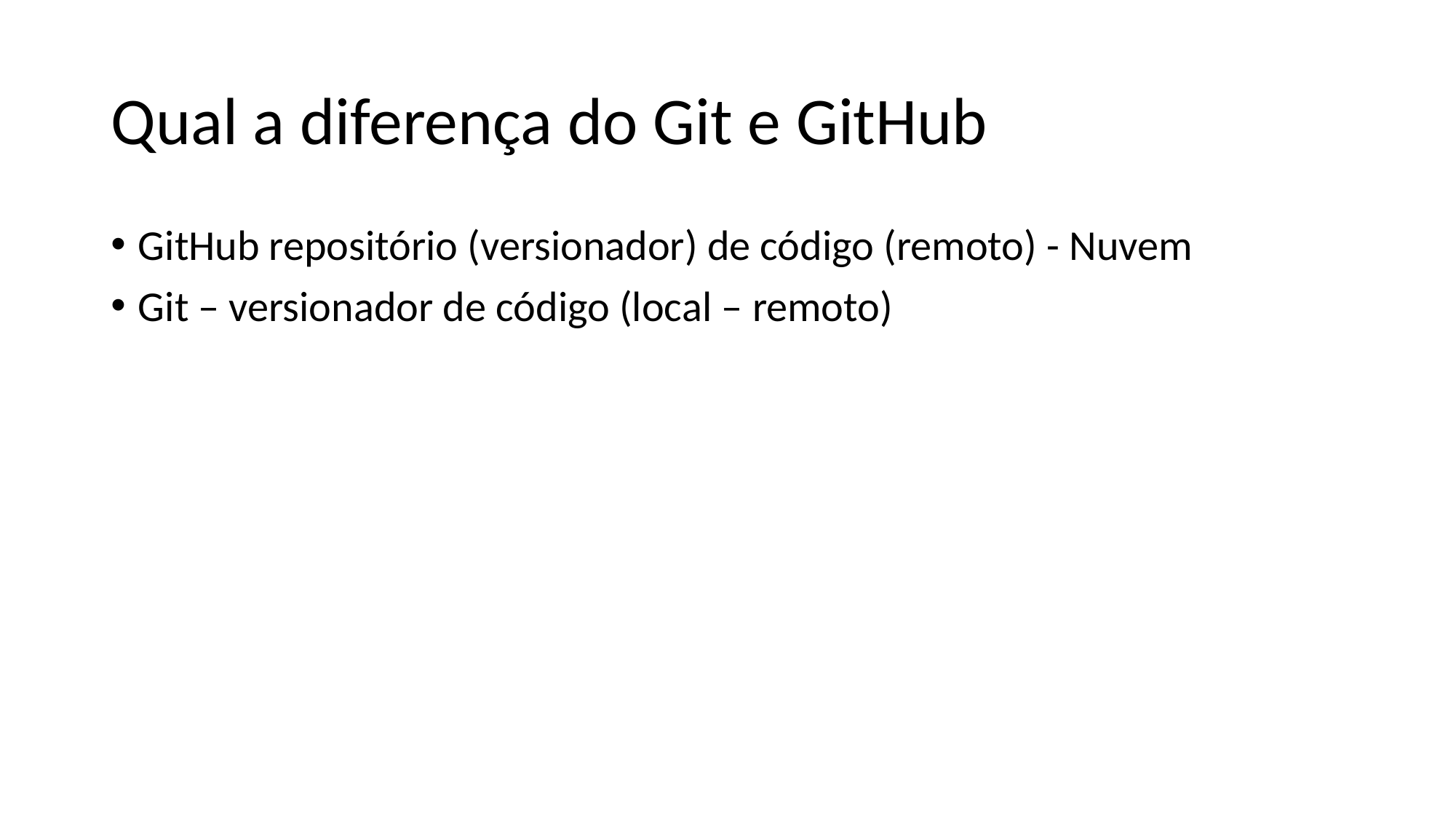

# Qual a diferença do Git e GitHub
GitHub repositório (versionador) de código (remoto) - Nuvem
Git – versionador de código (local – remoto)